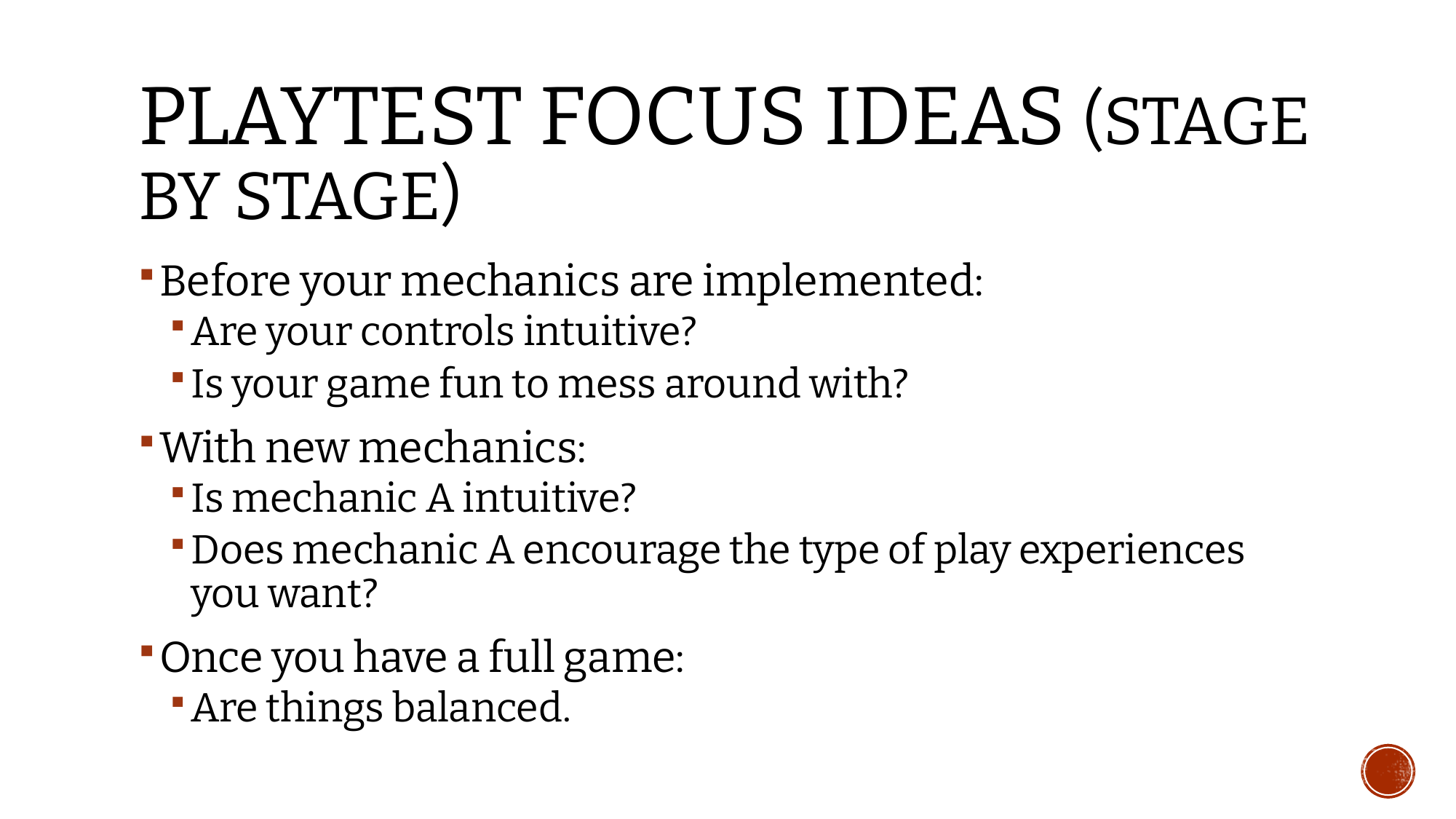

# Playtest focus ideas (stage by stage)
Before your mechanics are implemented:
Are your controls intuitive?
Is your game fun to mess around with?
With new mechanics:
Is mechanic A intuitive?
Does mechanic A encourage the type of play experiences you want?
Once you have a full game:
Are things balanced.